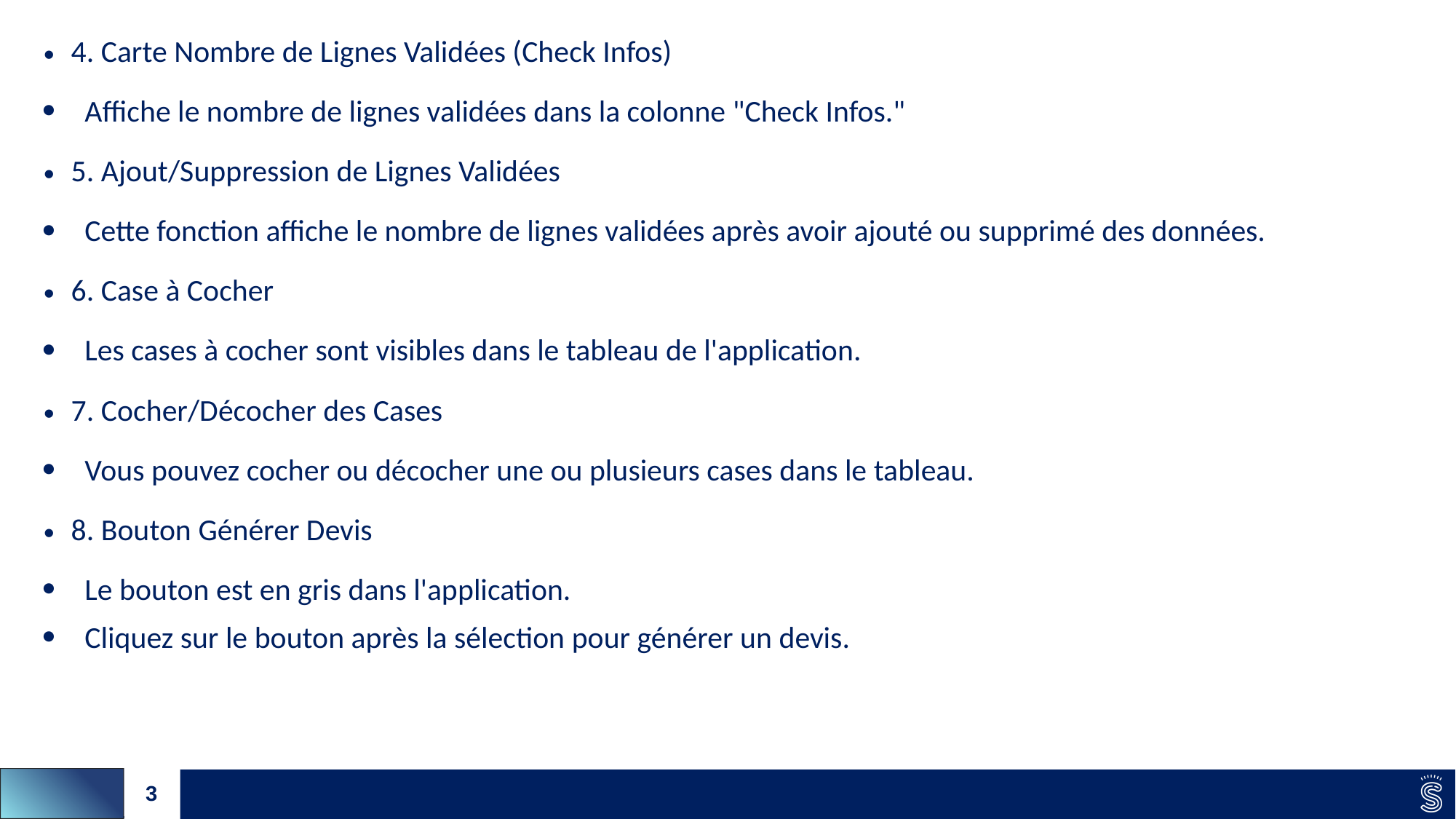

4. Carte Nombre de Lignes Validées (Check Infos)
Affiche le nombre de lignes validées dans la colonne "Check Infos."
5. Ajout/Suppression de Lignes Validées
Cette fonction affiche le nombre de lignes validées après avoir ajouté ou supprimé des données.
6. Case à Cocher
Les cases à cocher sont visibles dans le tableau de l'application.
7. Cocher/Décocher des Cases
Vous pouvez cocher ou décocher une ou plusieurs cases dans le tableau.
8. Bouton Générer Devis
Le bouton est en gris dans l'application.
Cliquez sur le bouton après la sélection pour générer un devis.

3